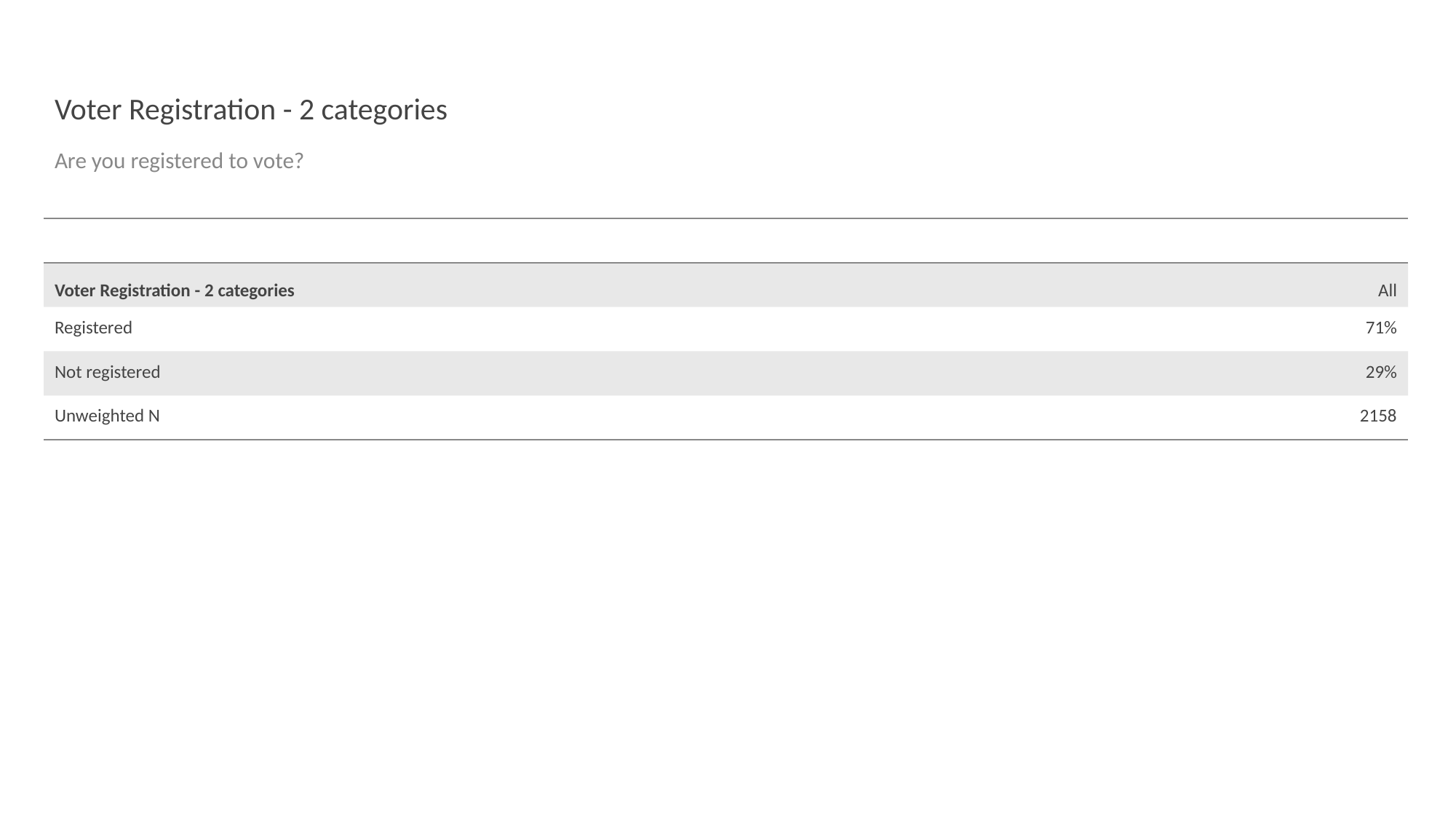

# Voter Registration - 2 categories
Are you registered to vote?
|  |  |
| --- | --- |
| Voter Registration - 2 categories | All |
| Registered | 71% |
| Not registered | 29% |
| Unweighted N | 2158 |